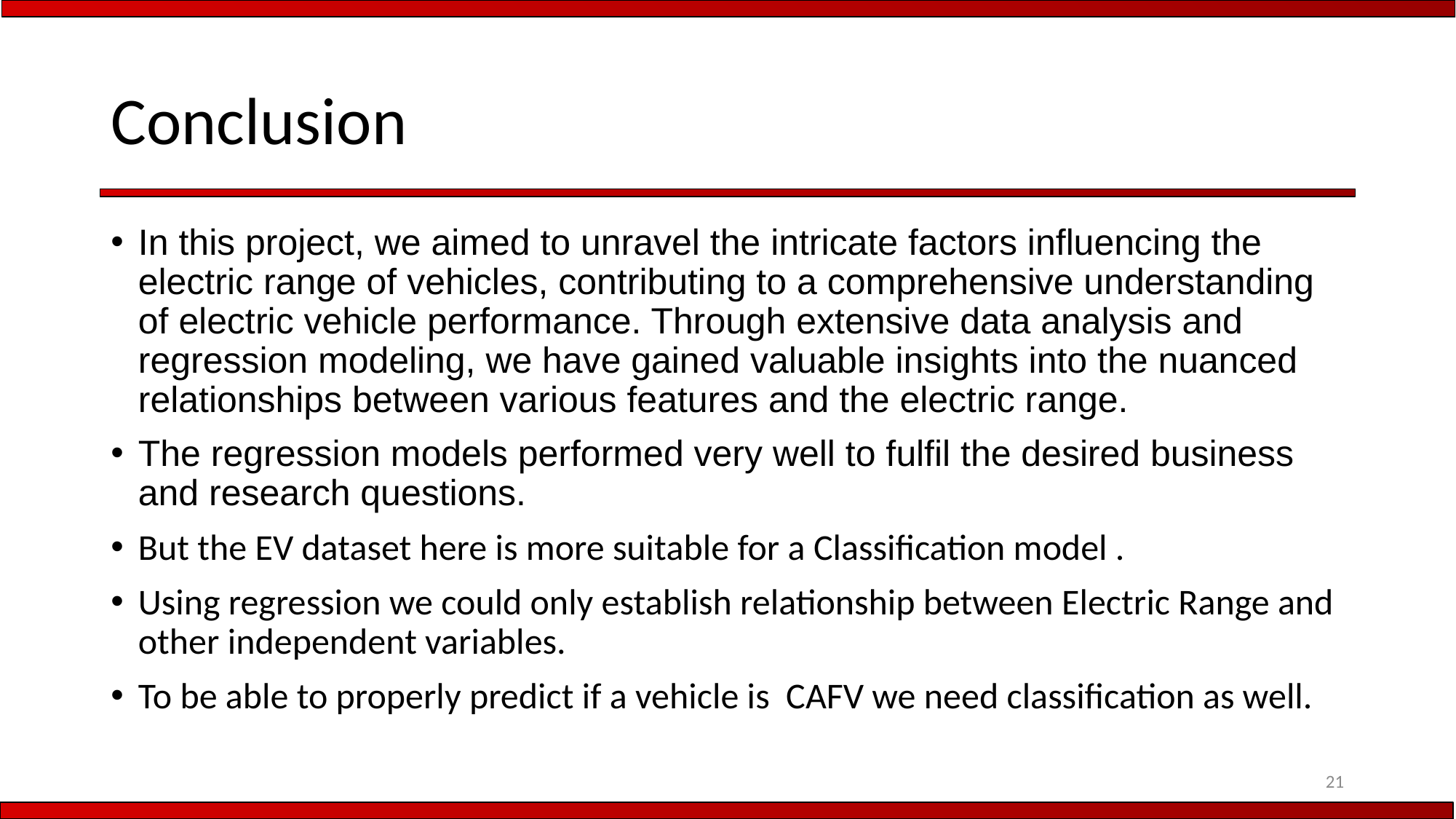

# Conclusion
In this project, we aimed to unravel the intricate factors influencing the electric range of vehicles, contributing to a comprehensive understanding of electric vehicle performance. Through extensive data analysis and regression modeling, we have gained valuable insights into the nuanced relationships between various features and the electric range.
The regression models performed very well to fulfil the desired business and research questions.
But the EV dataset here is more suitable for a Classification model .
Using regression we could only establish relationship between Electric Range and other independent variables.
To be able to properly predict if a vehicle is  CAFV we need classification as well.

21